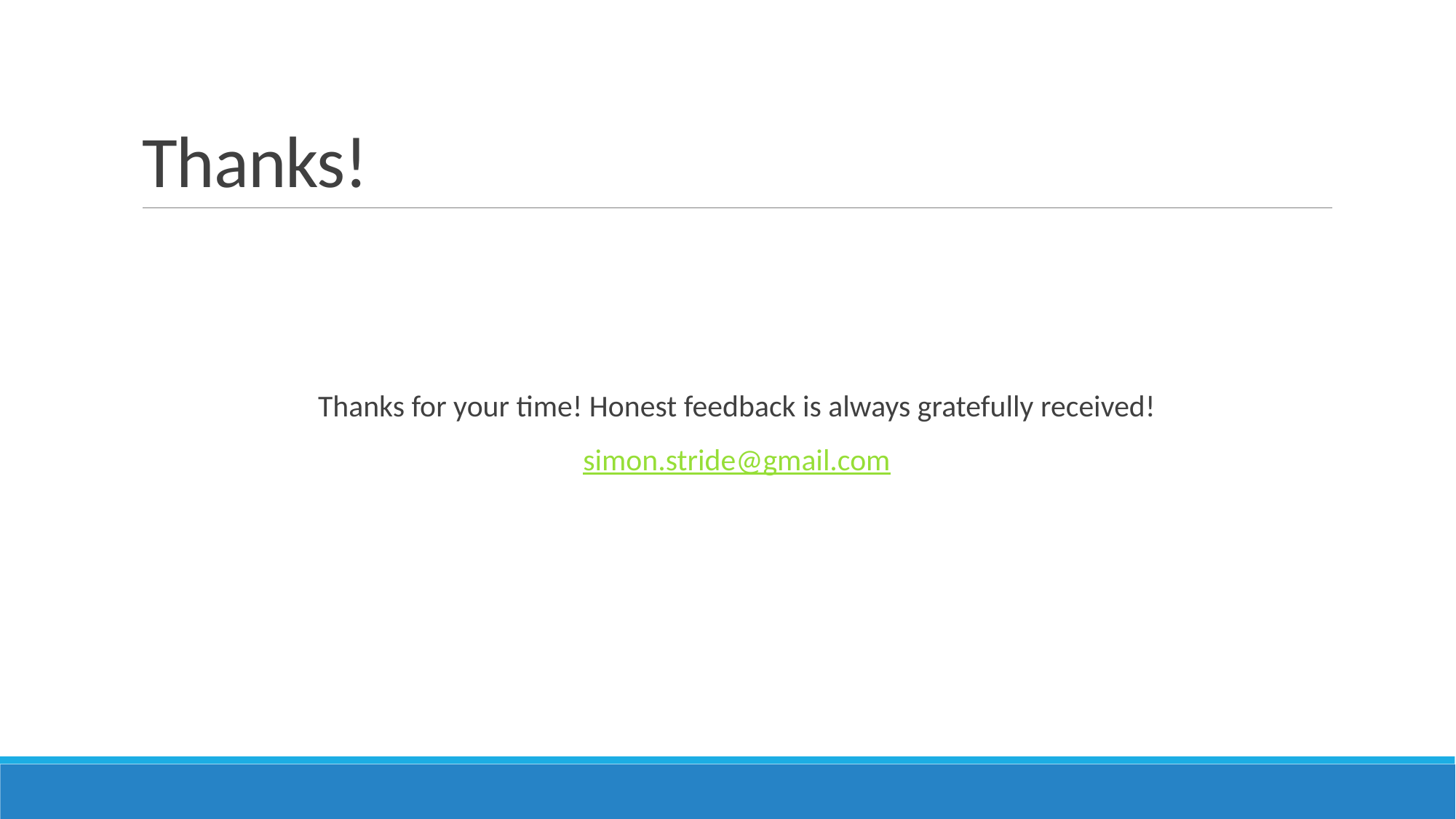

# Thanks!
Thanks for your time! Honest feedback is always gratefully received!
simon.stride@gmail.com